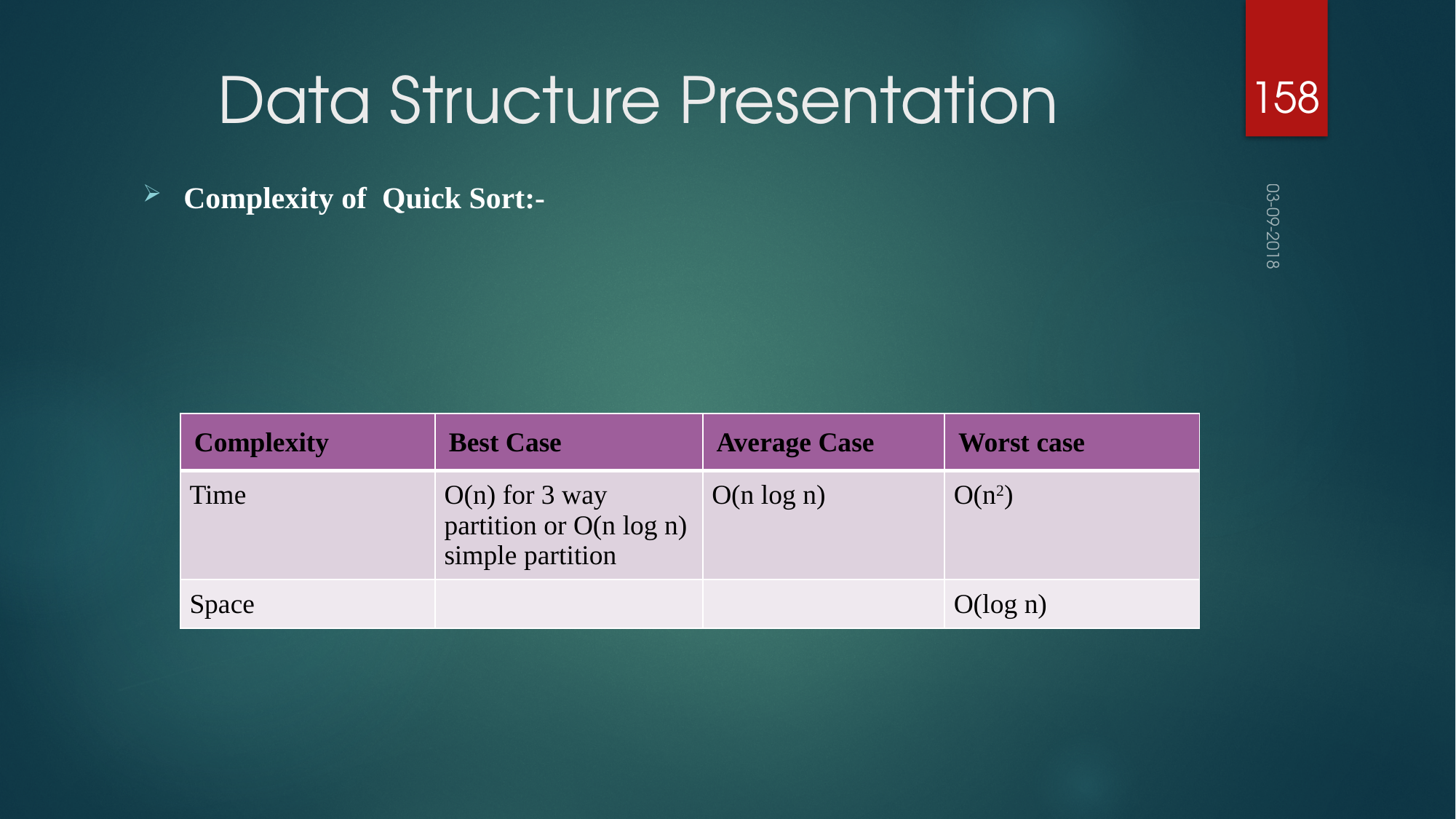

158
# Data Structure Presentation
Complexity of  Quick Sort:-

03-09-2018
| Complexity | Best Case | Average Case | Worst case |
| --- | --- | --- | --- |
| Time | O(n) for 3 way partition or O(n log n) simple partition | O(n log n) | O(n2) |
| Space |  |  | O(log n) |